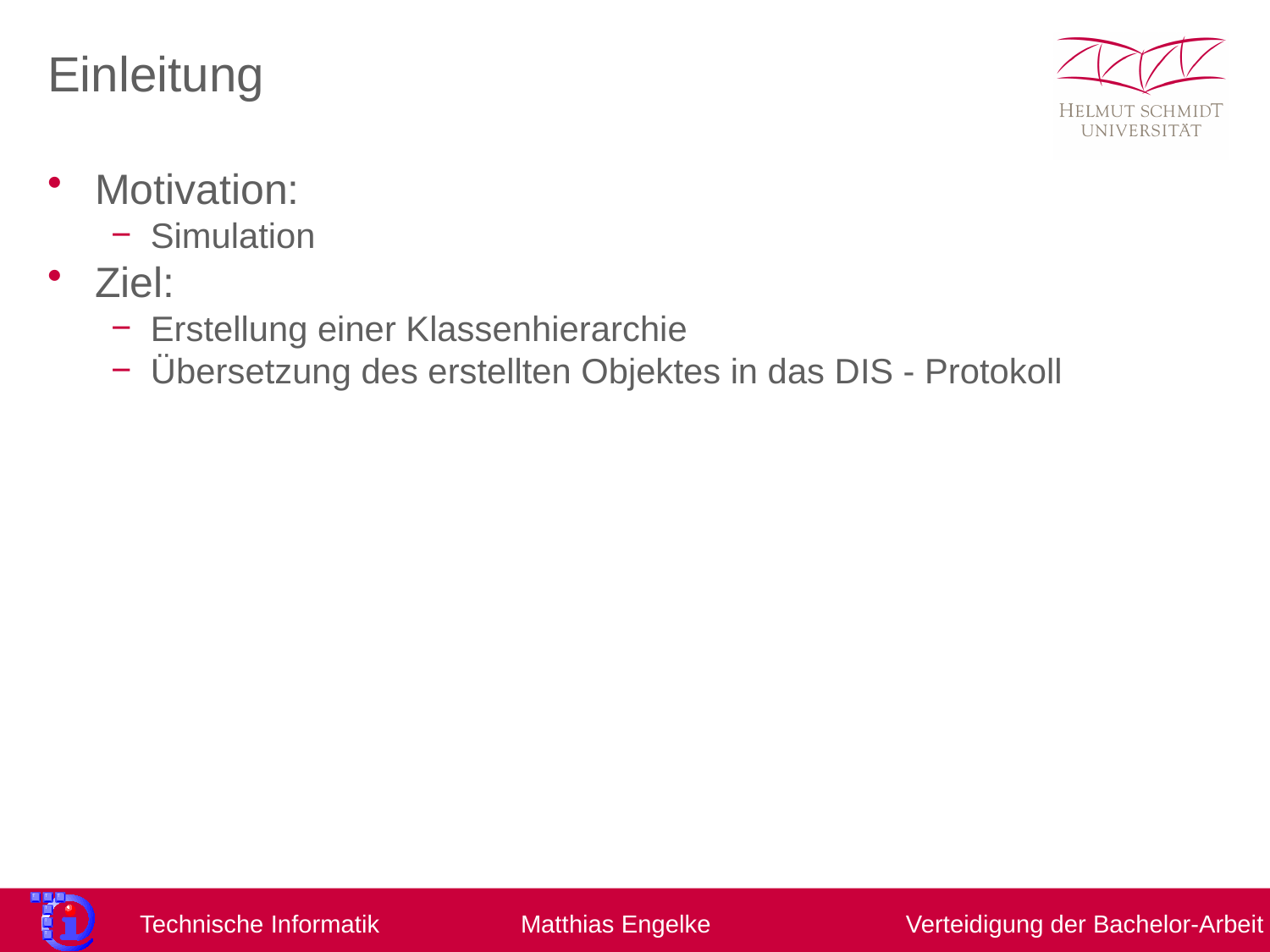

# Einleitung
Motivation:
Simulation
Ziel:
Erstellung einer Klassenhierarchie
Übersetzung des erstellten Objektes in das DIS - Protokoll